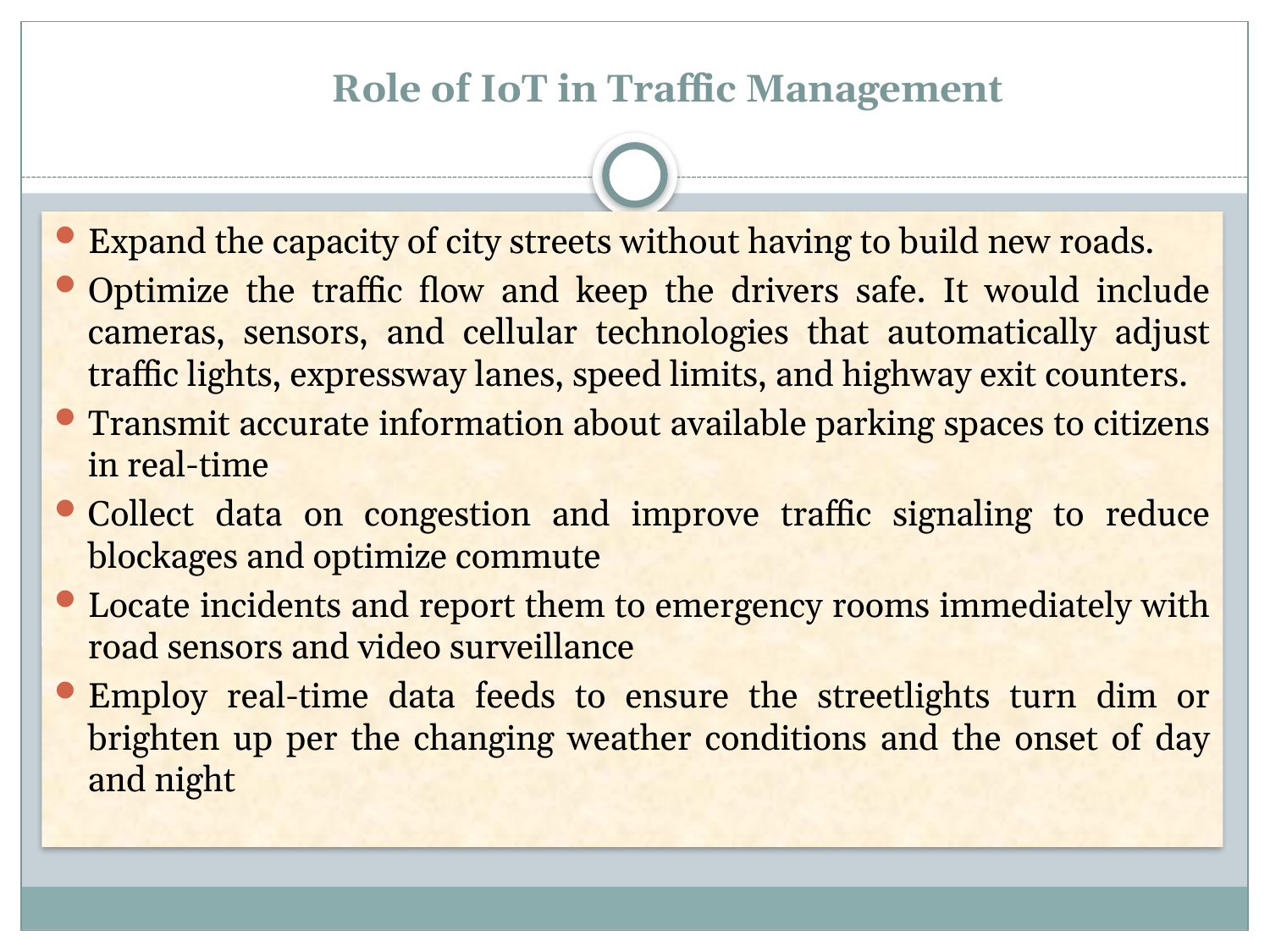

# Role of IoT in Traffic Management
Expand the capacity of city streets without having to build new roads.
Optimize the traffic flow and keep the drivers safe. It would include cameras, sensors, and cellular technologies that automatically adjust traffic lights, expressway lanes, speed limits, and highway exit counters.
Transmit accurate information about available parking spaces to citizens in real-time
Collect data on congestion and improve traffic signaling to reduce blockages and optimize commute
Locate incidents and report them to emergency rooms immediately with road sensors and video surveillance
Employ real-time data feeds to ensure the streetlights turn dim or brighten up per the changing weather conditions and the onset of day and night